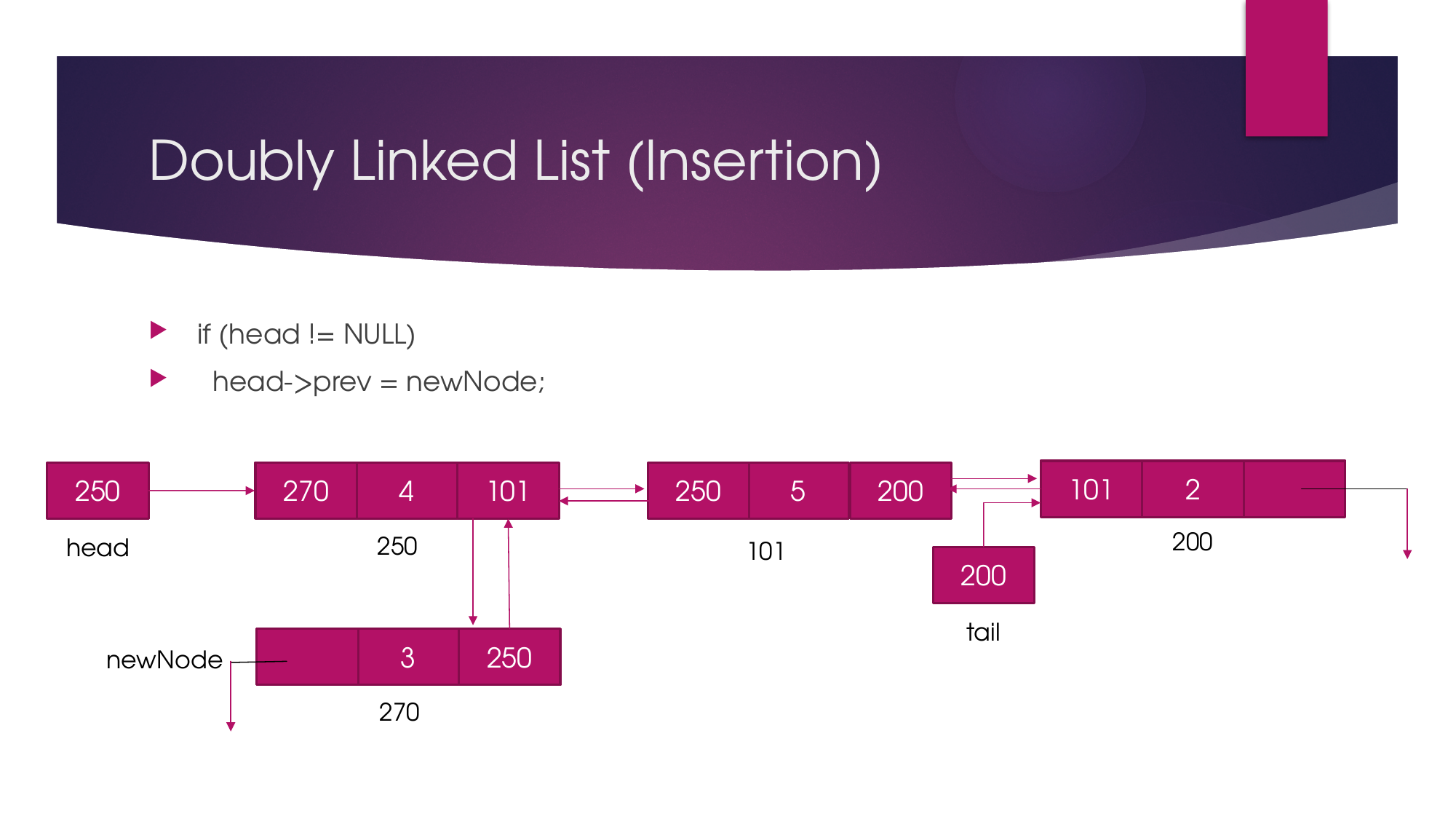

# Doubly Linked List (Insertion)
 if (head != NULL)
   head->prev = newNode;
101
2

200
5
250
270
250
4
101
200
250
head
101
200
tail

3
250
newNode
270